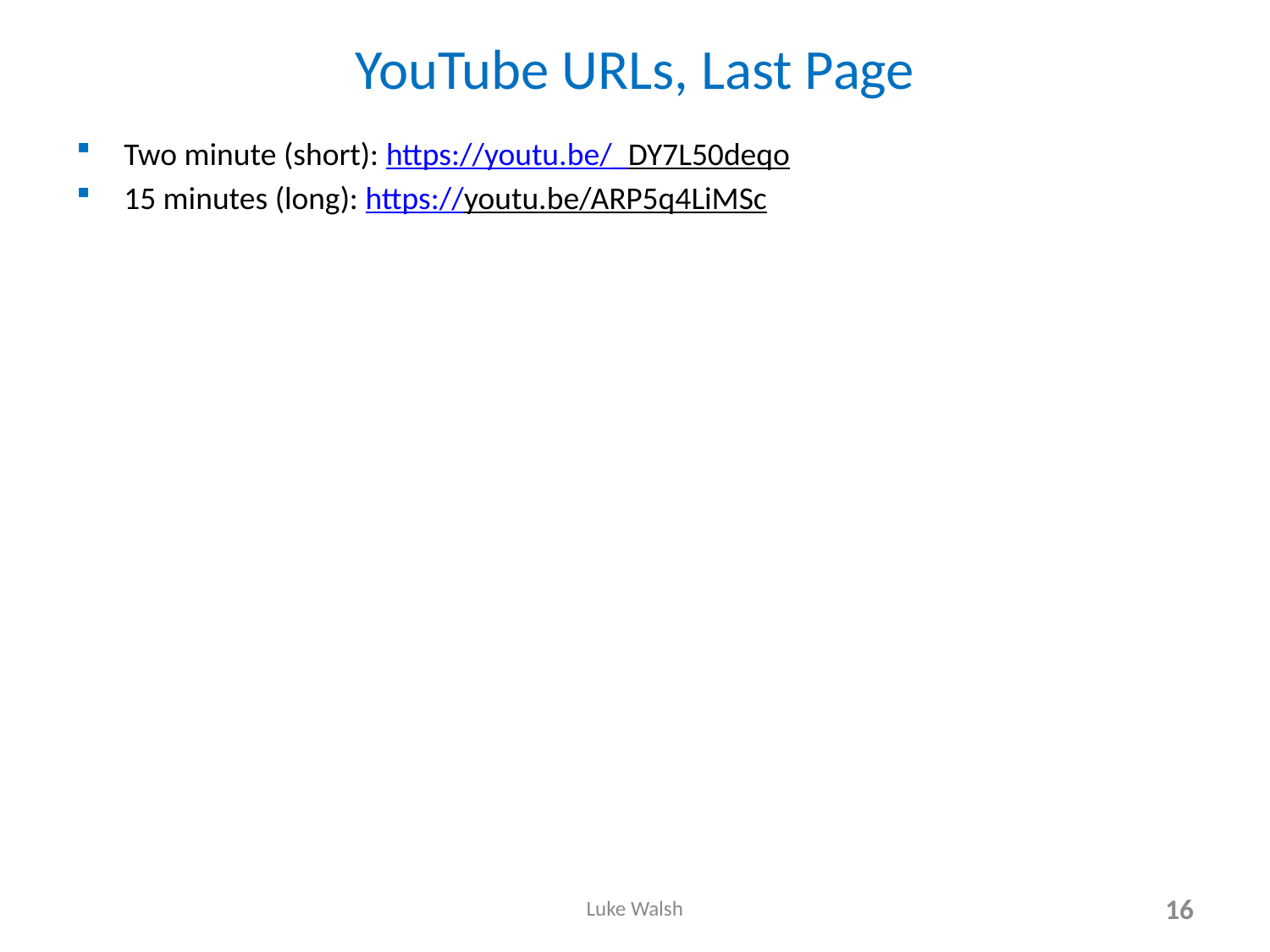

# YouTube URLs, Last Page
Two minute (short): https://youtu.be/_DY7L50deqo
15 minutes (long): https://youtu.be/ARP5q4LiMSc
Luke Walsh
16